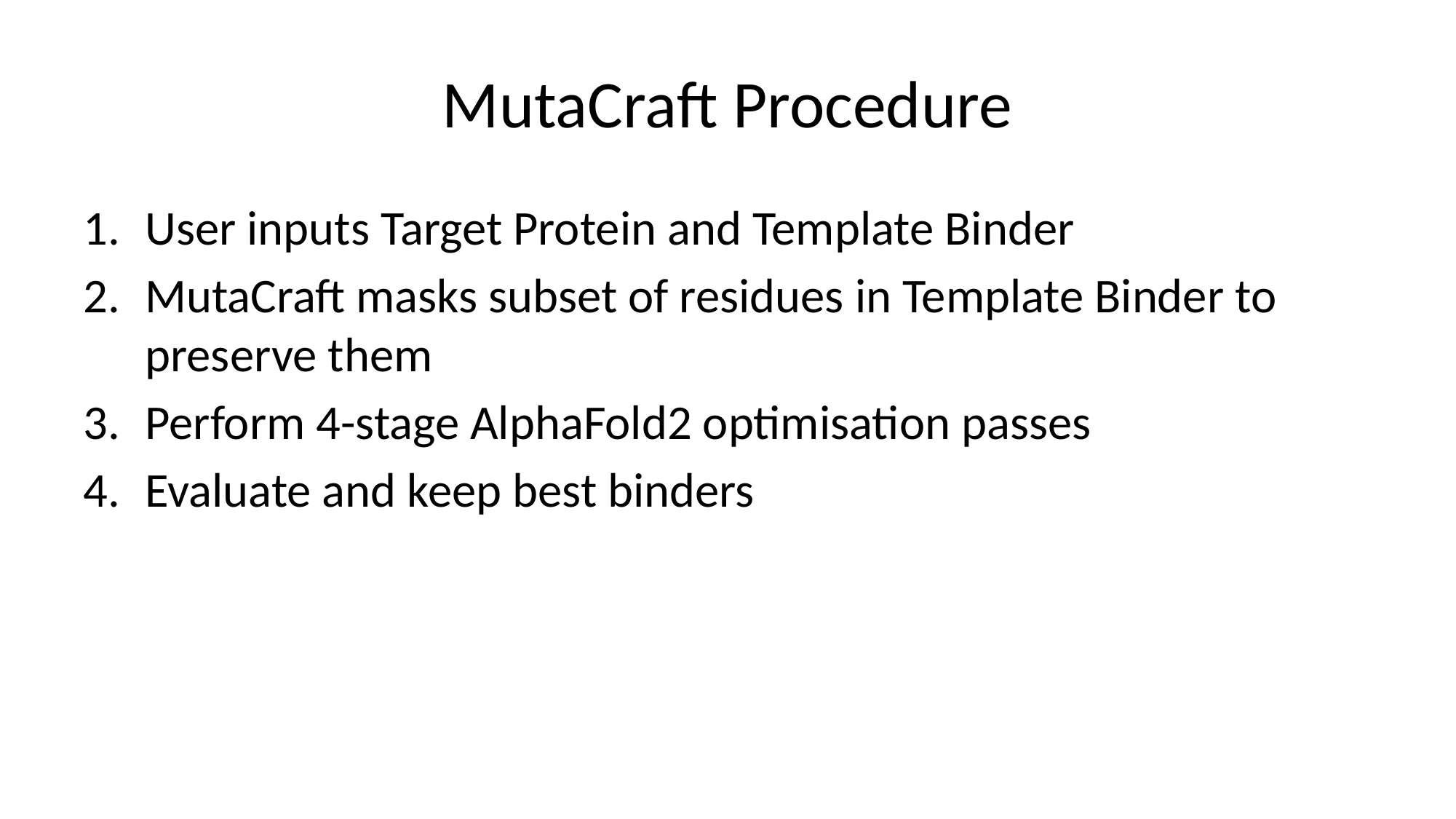

# MutaCraft Procedure
User inputs Target Protein and Template Binder
MutaCraft masks subset of residues in Template Binder to preserve them
Perform 4-stage AlphaFold2 optimisation passes
Evaluate and keep best binders